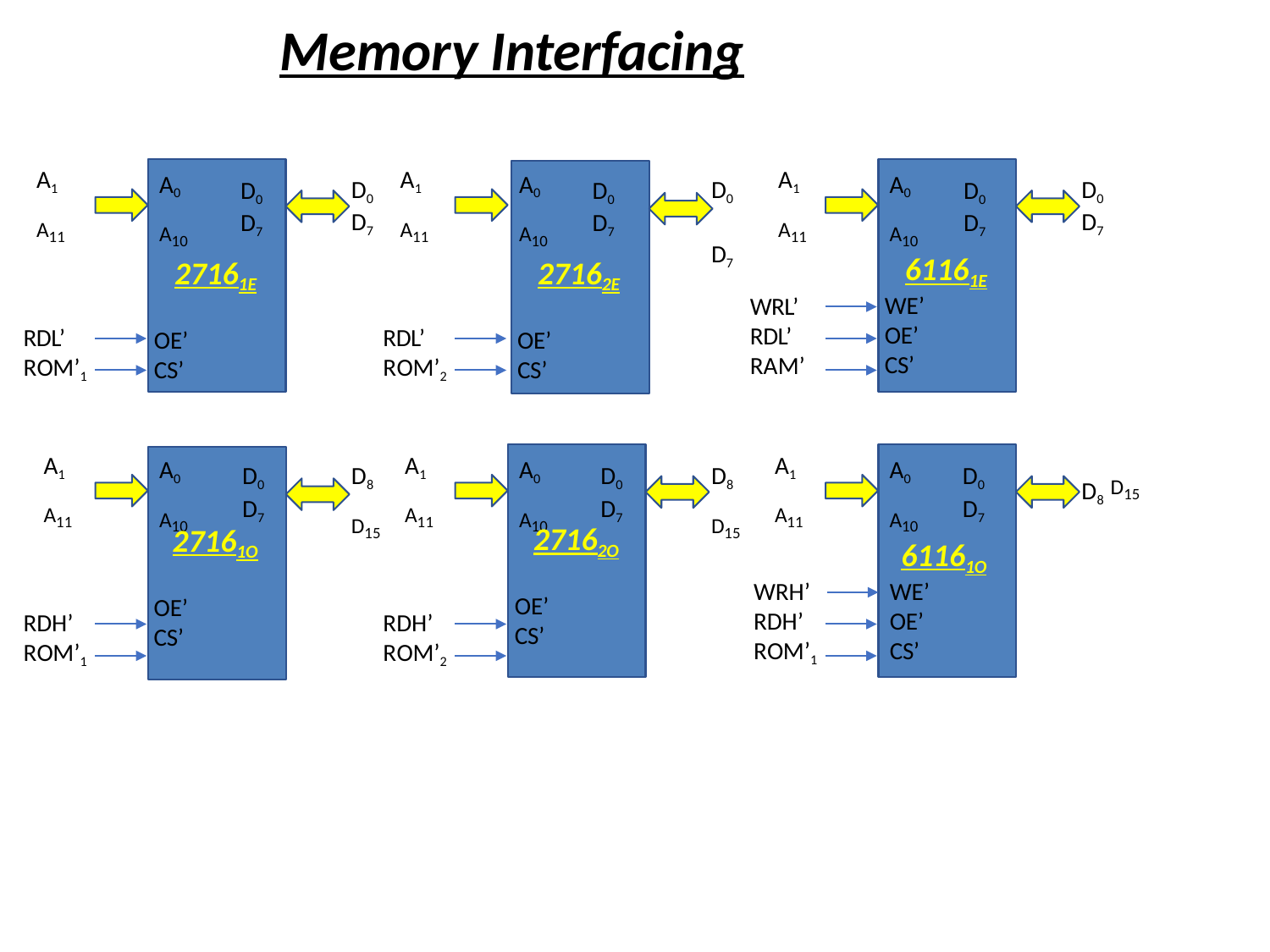

Memory Interfacing
A1  A11
A1  A11
A1  A11

A0  A10

A0  A10
A0  A10
D0  D7
D0  D7
D0  D7
D0  D7
D0  D7
D0  D7

27162E
OE’
CS’
27161E
OE’
CS’
61161E
WE’
OE’
CS’
WRL’  RDL’  RAM’

RDL’  ROM’1
RDL’  ROM’2

A1  A11
A1  A11
A1  A11

A0  A10
A0  A10
A0  A10
D8  D15
D8  D15
D8  D15
D0  D7
D0  D7
D0  D7

27162O
OE’
CS’
27161O
OE’
CS’
61161O
WE’
OE’
CS’
WRH’  RDH’  ROM’1

RDH’  ROM’1
RDH’  ROM’2